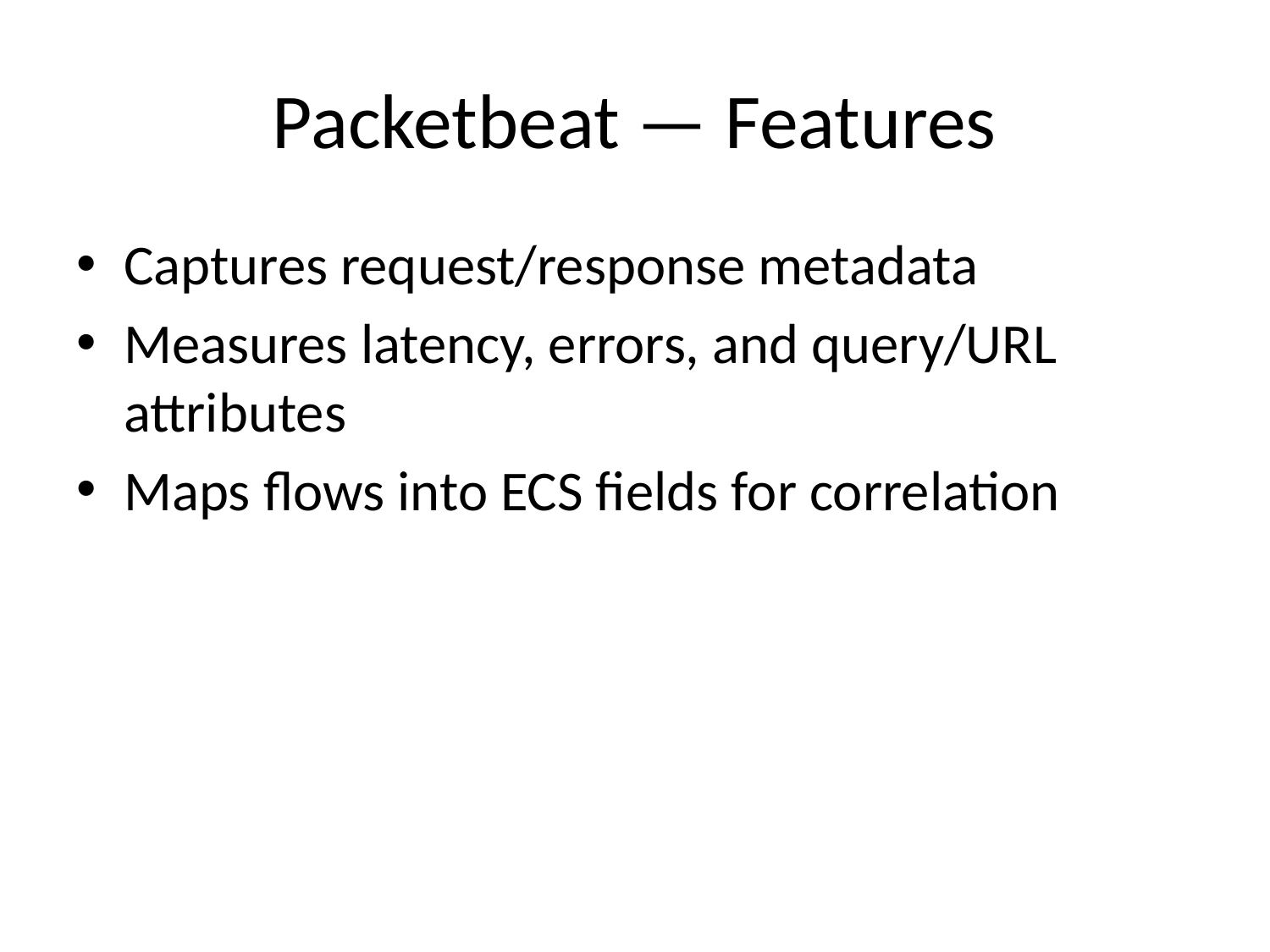

# Packetbeat — Features
Captures request/response metadata
Measures latency, errors, and query/URL attributes
Maps flows into ECS fields for correlation